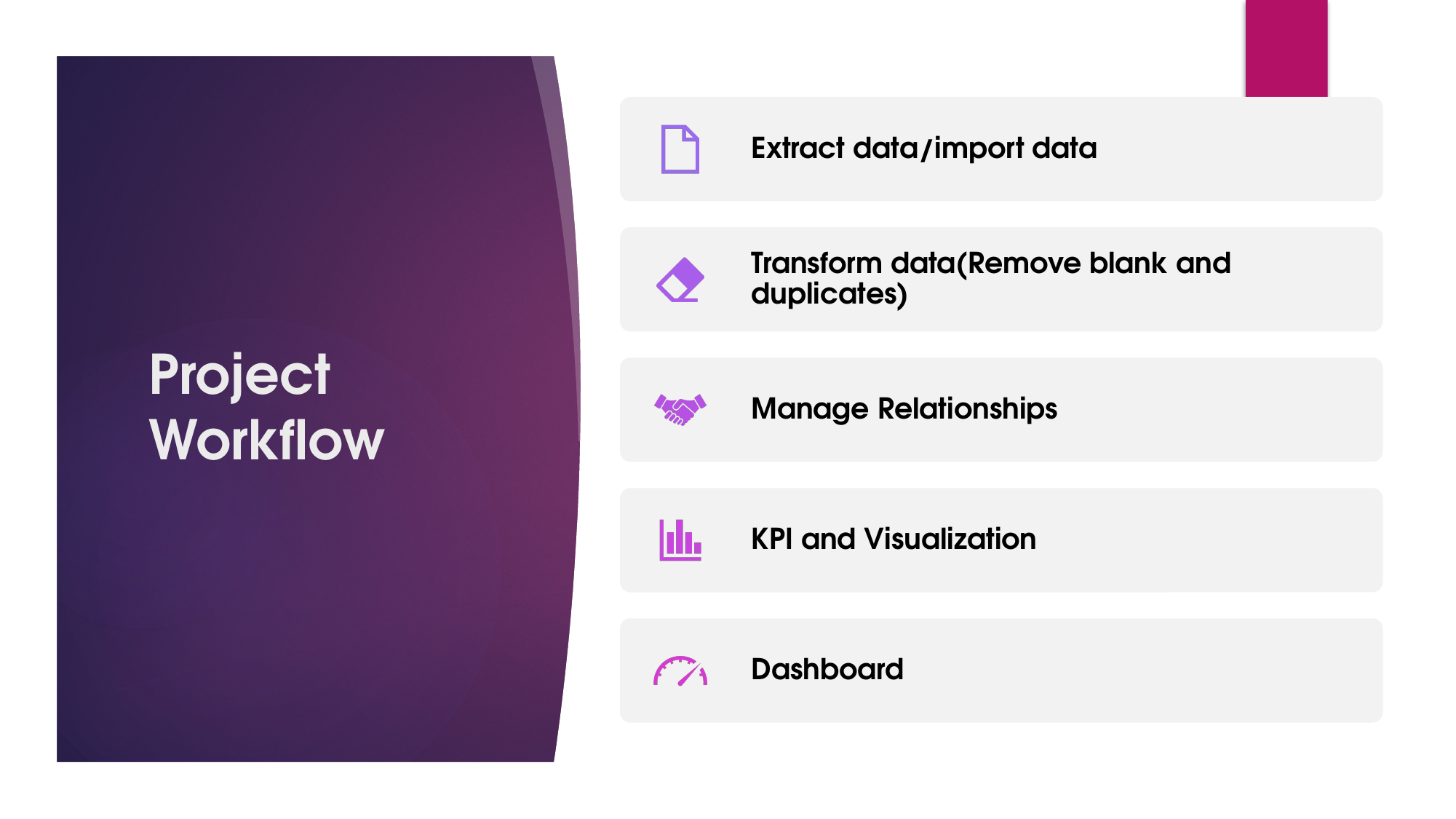

Extract data/import data
Transform data(Remove blank and duplicates)
Manage Relationships
KPI and Visualization
Dashboard
# Project Workflow